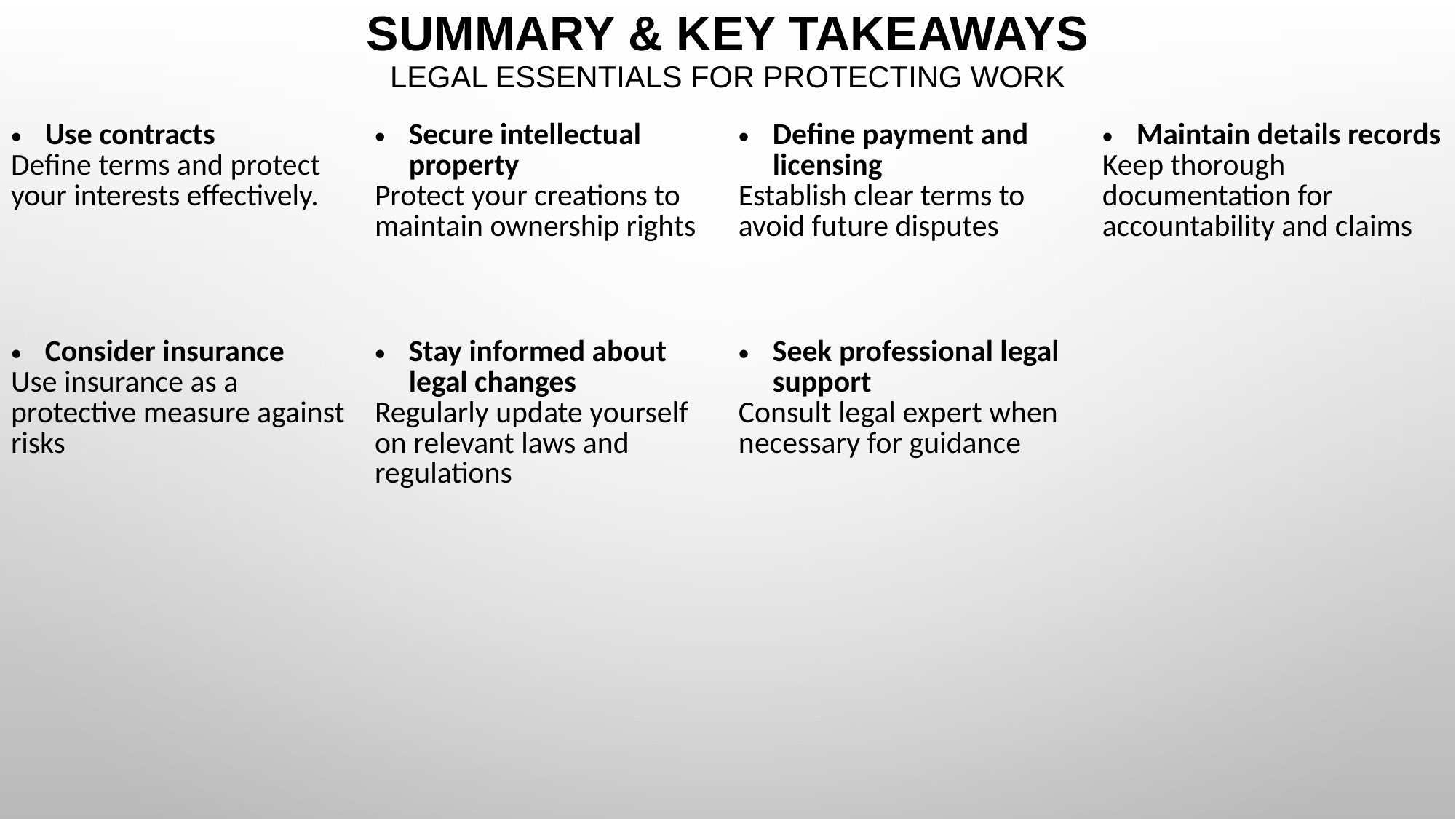

# SUMMARY & KEY TAKEAWAYS Legal essentials for protecting work
| Use contracts Define terms and protect your interests effectively. | Secure intellectual property Protect your creations to maintain ownership rights | Define payment and licensing Establish clear terms to avoid future disputes | Maintain details records Keep thorough documentation for accountability and claims |
| --- | --- | --- | --- |
| Consider insurance Use insurance as a protective measure against risks | Stay informed about legal changes Regularly update yourself on relevant laws and regulations | Seek professional legal support Consult legal expert when necessary for guidance |  |